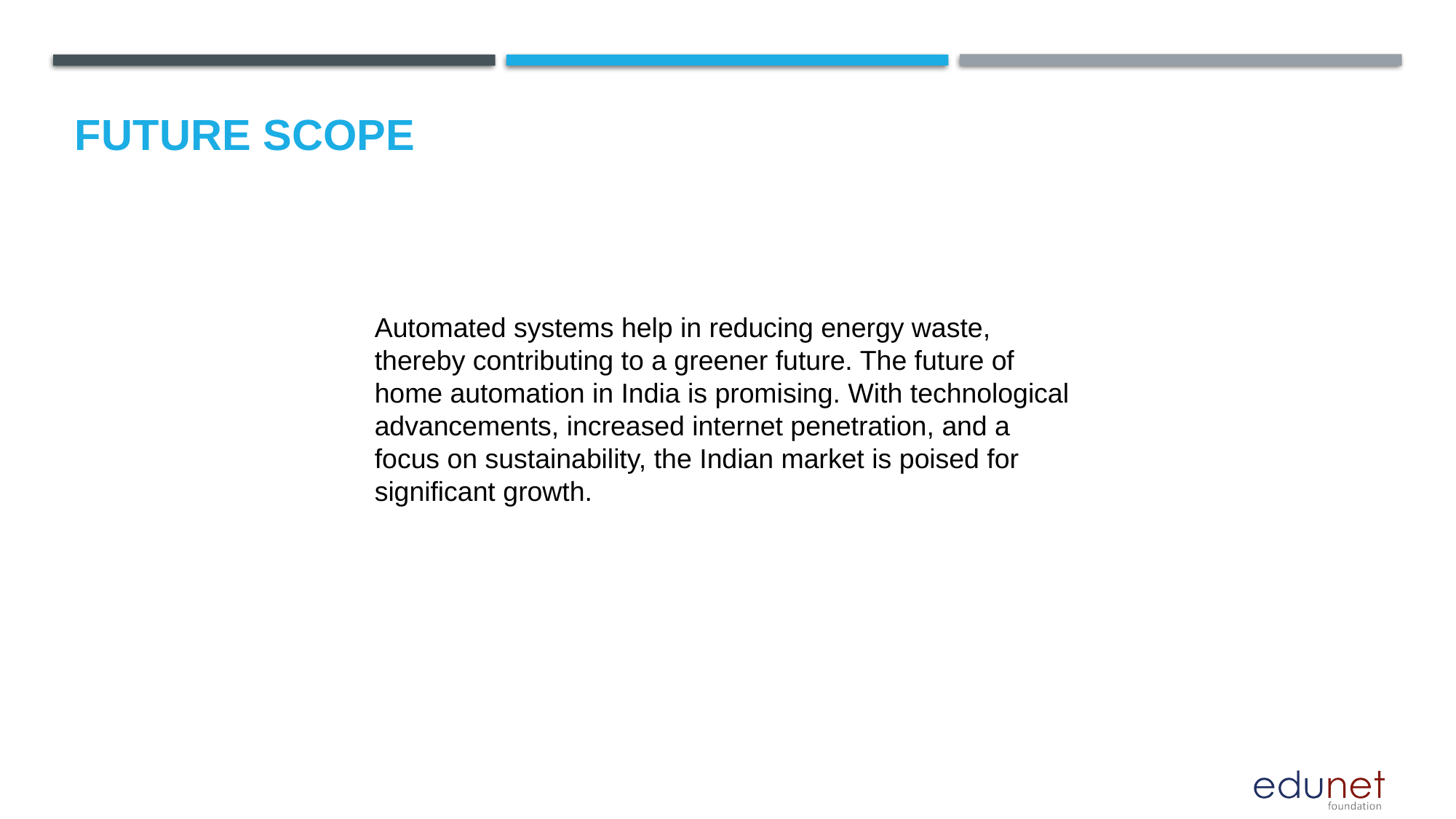

Future scope

Automated systems help in reducing energy waste, thereby contributing to a greener future. The future of home automation in India is promising. With technological advancements, increased internet penetration, and a focus on sustainability, the Indian market is poised for significant growth.